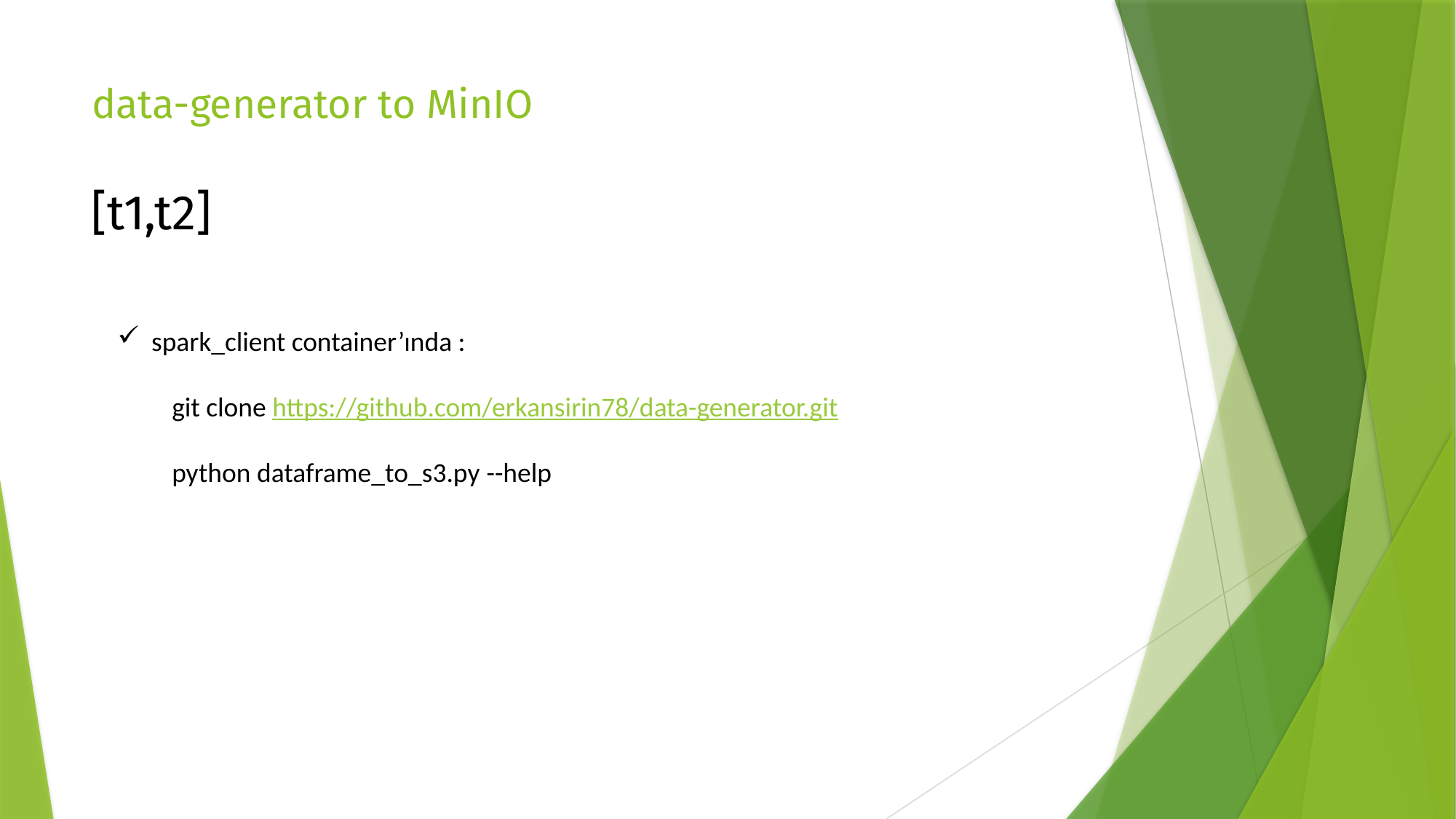

# data-generator to MinIO
[t1,t2]
spark_client container’ında :

git clone https://github.com/erkansirin78/data-generator.git

python dataframe_to_s3.py --help